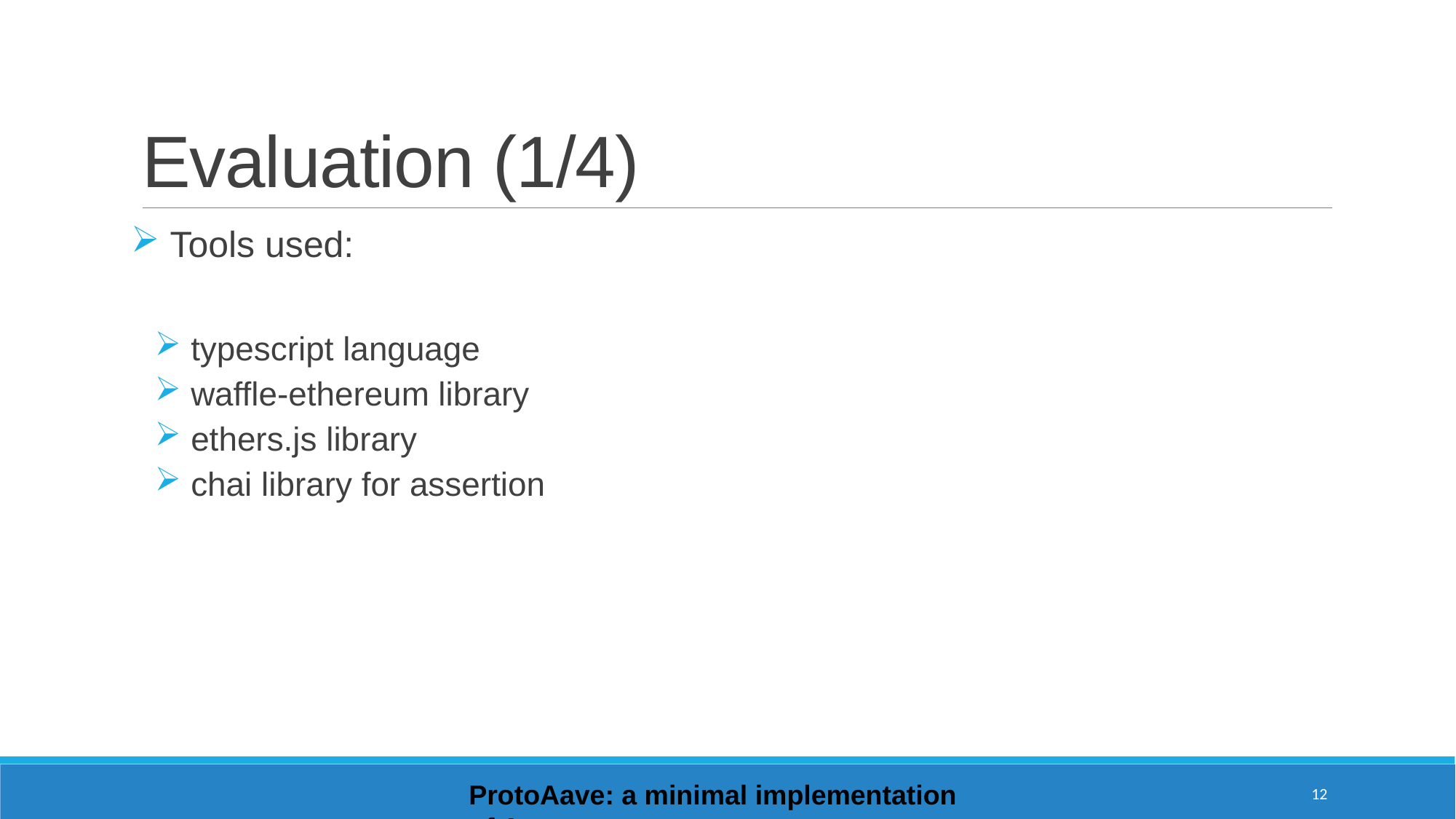

# Evaluation (1/4)
 Tools used:

 typescript language
 waffle-ethereum library
 ethers.js library
 chai library for assertion

12
ProtoAave: a minimal implementation of Aave